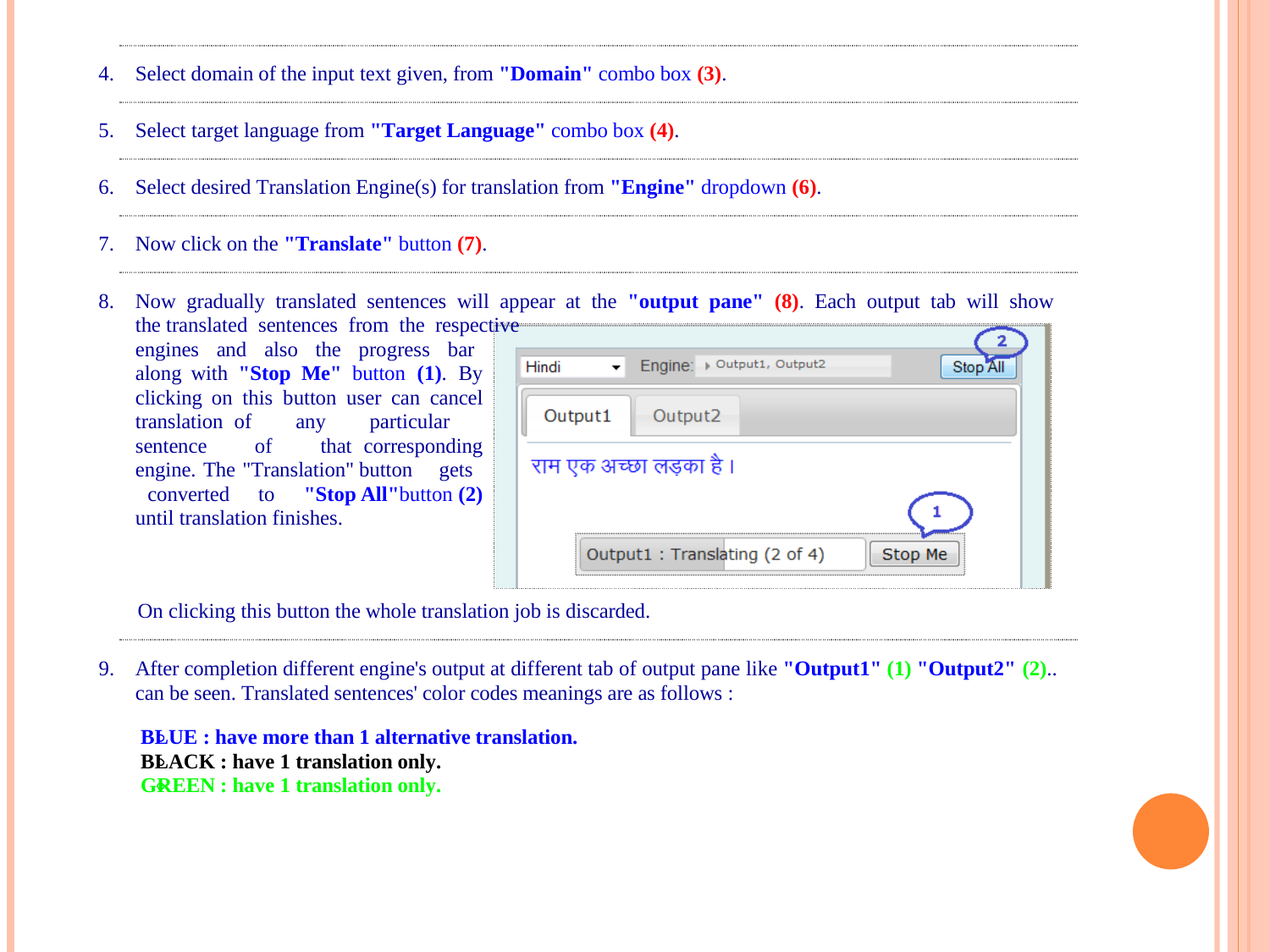

Select domain of the input text given, from "Domain" combo box (3).

Select target language from "Target Language" combo box (4).

Select desired Translation Engine(s) for translation from "Engine" dropdown (6).

Now click on the "Translate" button (7).

Now  gradually  translated  sentences  will  appear  at  the  "output  pane"  (8).  Each  output  tab  will  show  the translated  sentences  from  the  respective
engines  and  also  the  progress  bar  along with "Stop Me" button (1). By clicking on this button user can cancel translation of    any    particular    sentence    of    that corresponding engine. The "Translation" button     gets     converted     to     "Stop All"button (2) until translation finishes.

On clicking this button the whole translation job is discarded.

9.	After completion different engine's output at different tab of output pane like "Output1" (1) "Output2" (2).. can be seen. Translated sentences' color codes meanings are as follows :

BLUE : have more than 1 alternative translation.
BLACK : have 1 translation only.
GREEN : have 1 translation only.